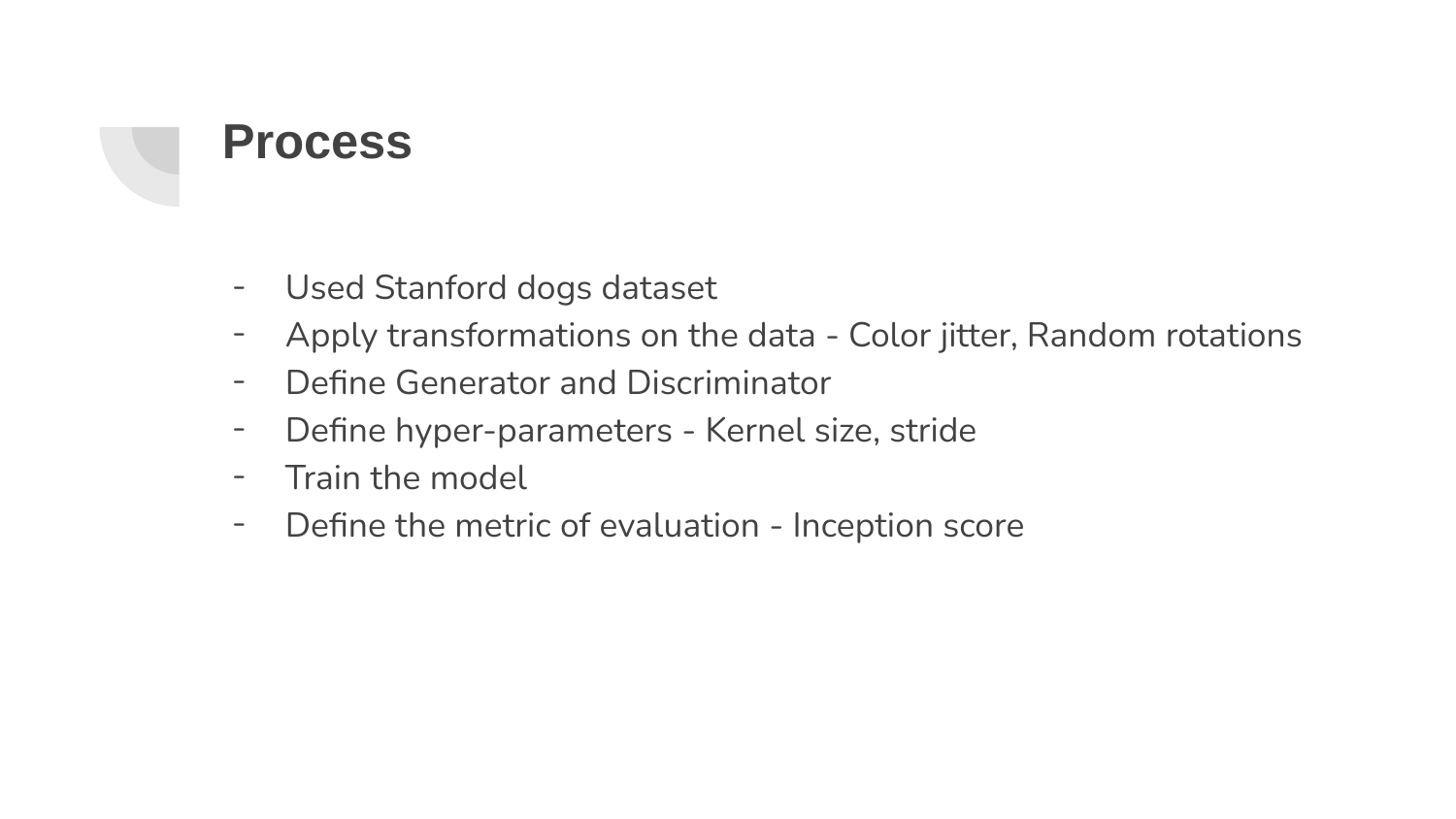

# Process
Used Stanford dogs dataset
Apply transformations on the data - Color jitter, Random rotations
Define Generator and Discriminator
Define hyper-parameters - Kernel size, stride
Train the model
Define the metric of evaluation - Inception score